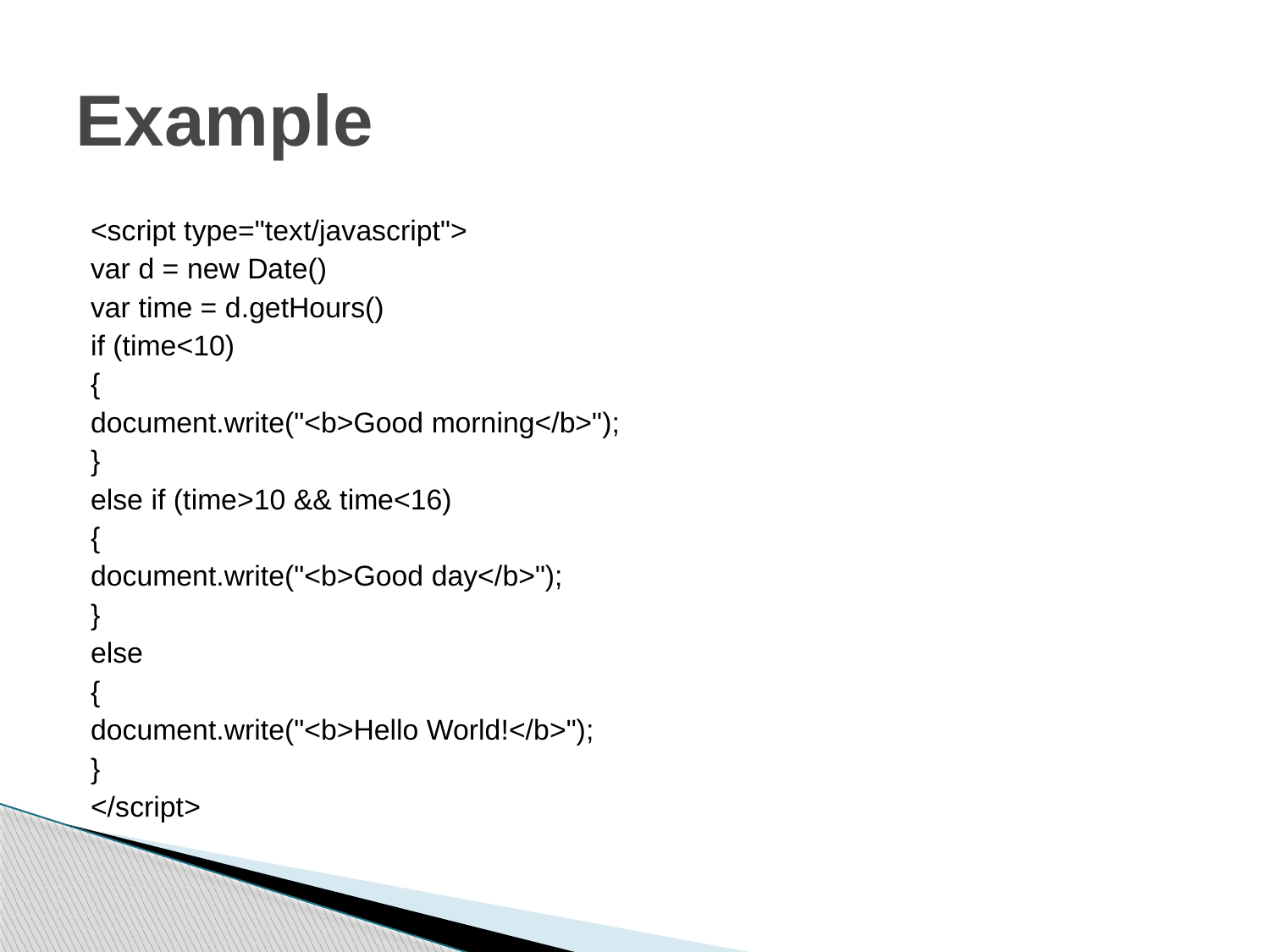

# Example
<script type="text/javascript">
var d = new Date()
var time = d.getHours()
if (time<10)
{
document.write("<b>Good morning</b>");
}
else if (time>10 && time<16)
{
document.write("<b>Good day</b>");
}
else
{
document.write("<b>Hello World!</b>");
}
</script>